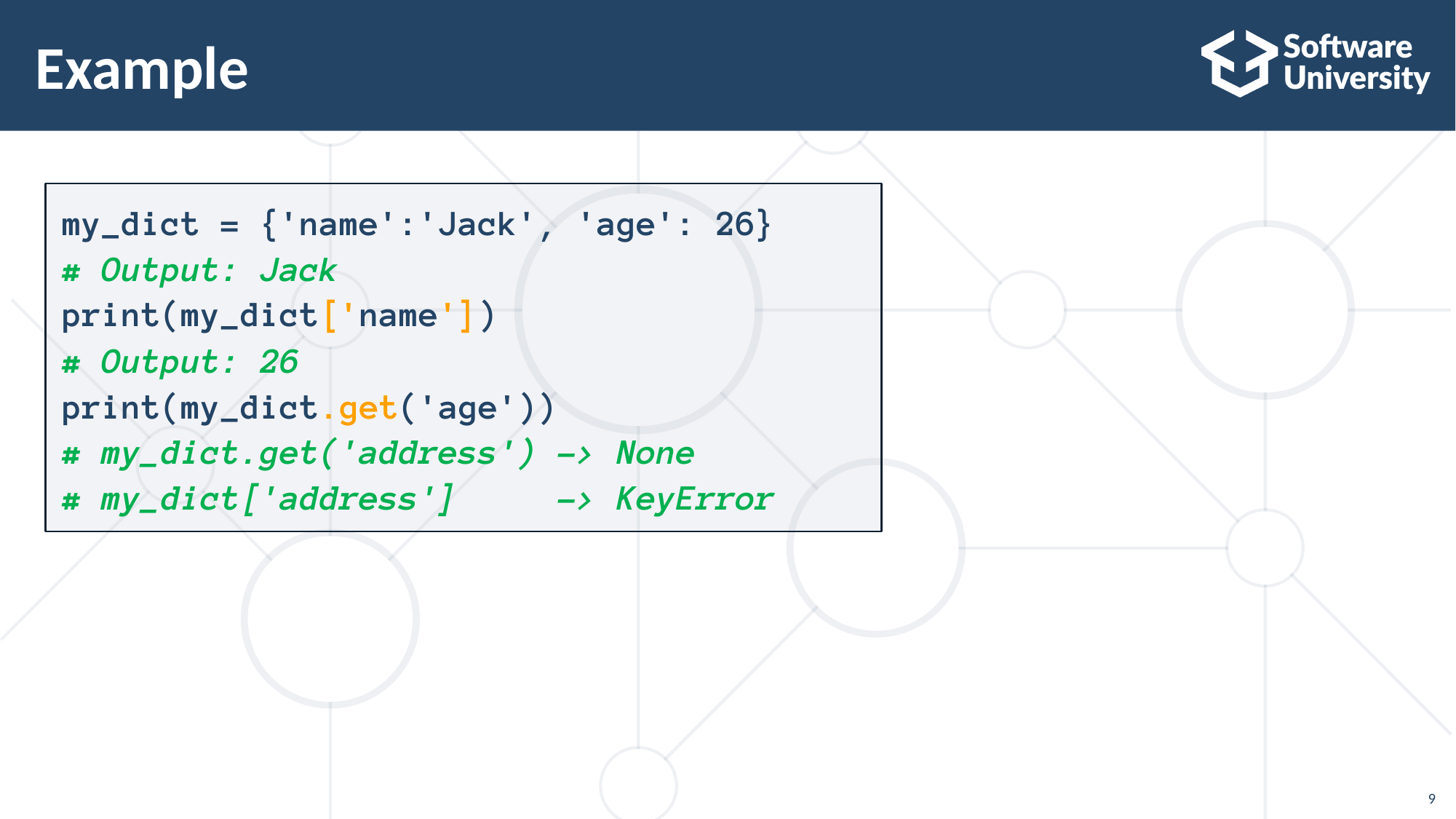

# Example
my_dict = {'name':'Jack', 'age': 26}
# Output: Jack
print(my_dict['name'])
# Output: 26
print(my_dict.get('age'))
# my_dict.get('address') -> None
# my_dict['address']     -> KeyError
9